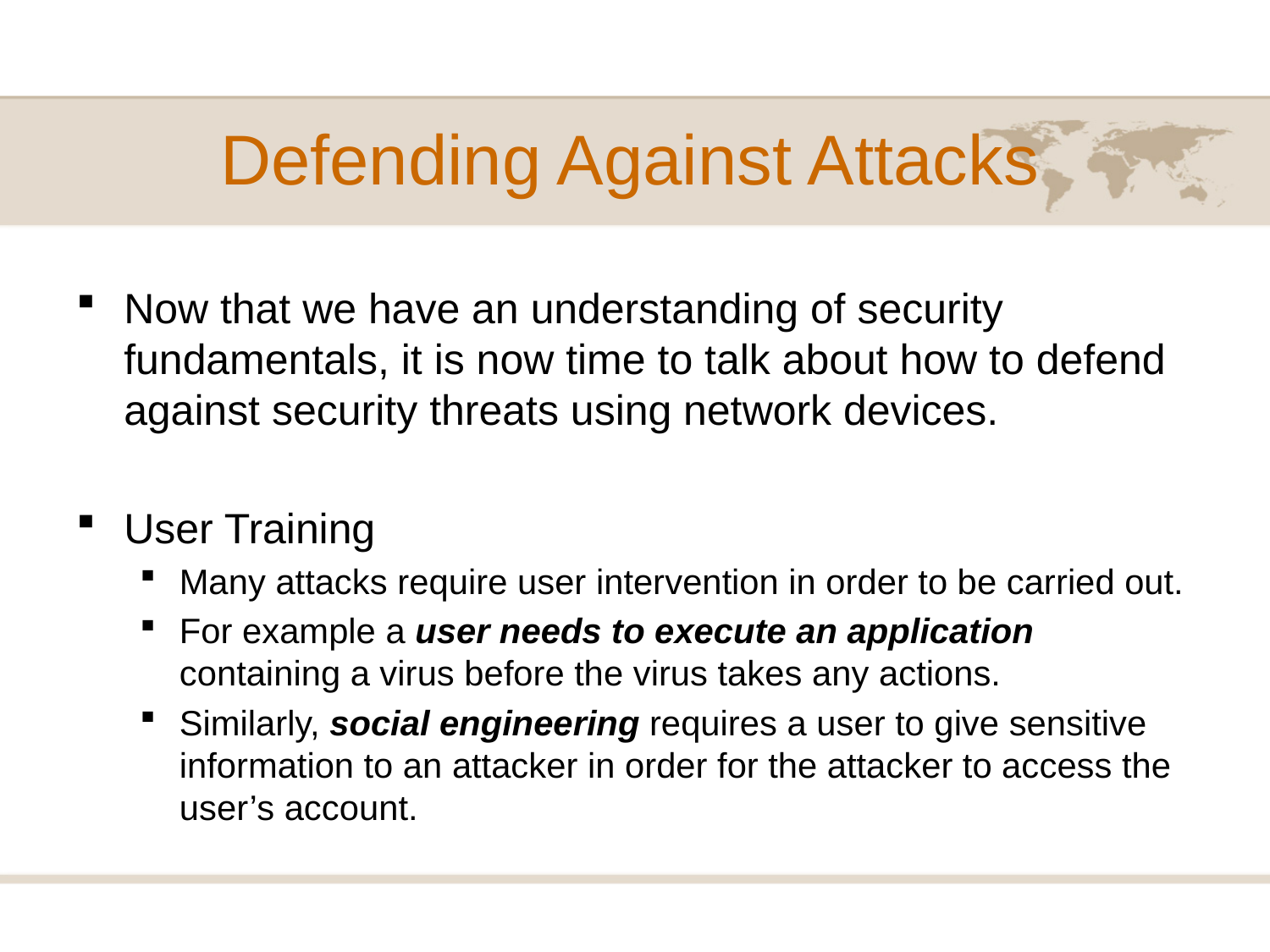

# Defending Against Attacks
Now that we have an understanding of security fundamentals, it is now time to talk about how to defend against security threats using network devices.

User Training
Many attacks require user intervention in order to be carried out.
For example a user needs to execute an application containing a virus before the virus takes any actions.
Similarly, social engineering requires a user to give sensitive information to an attacker in order for the attacker to access the user’s account.